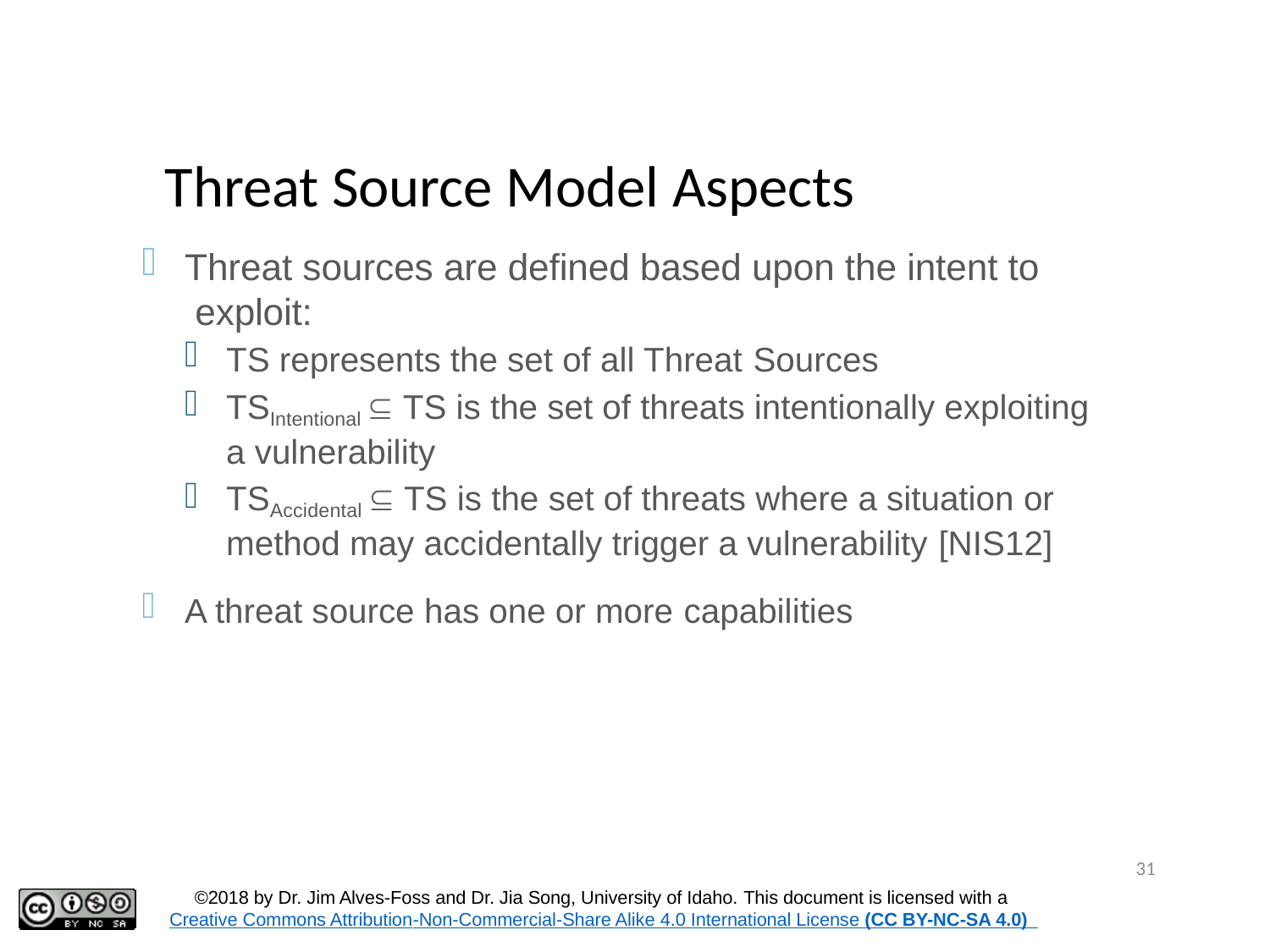

# Threat Source Model Aspects
Threat sources are defined based upon the intent to  exploit:
TS represents the set of all Threat Sources
TSIntentional ⊆ TS is the set of threats intentionally exploiting  a vulnerability
TSAccidental ⊆ TS is the set of threats where a situation or  method may accidentally trigger a vulnerability [NIS12]
A threat source has one or more capabilities
31